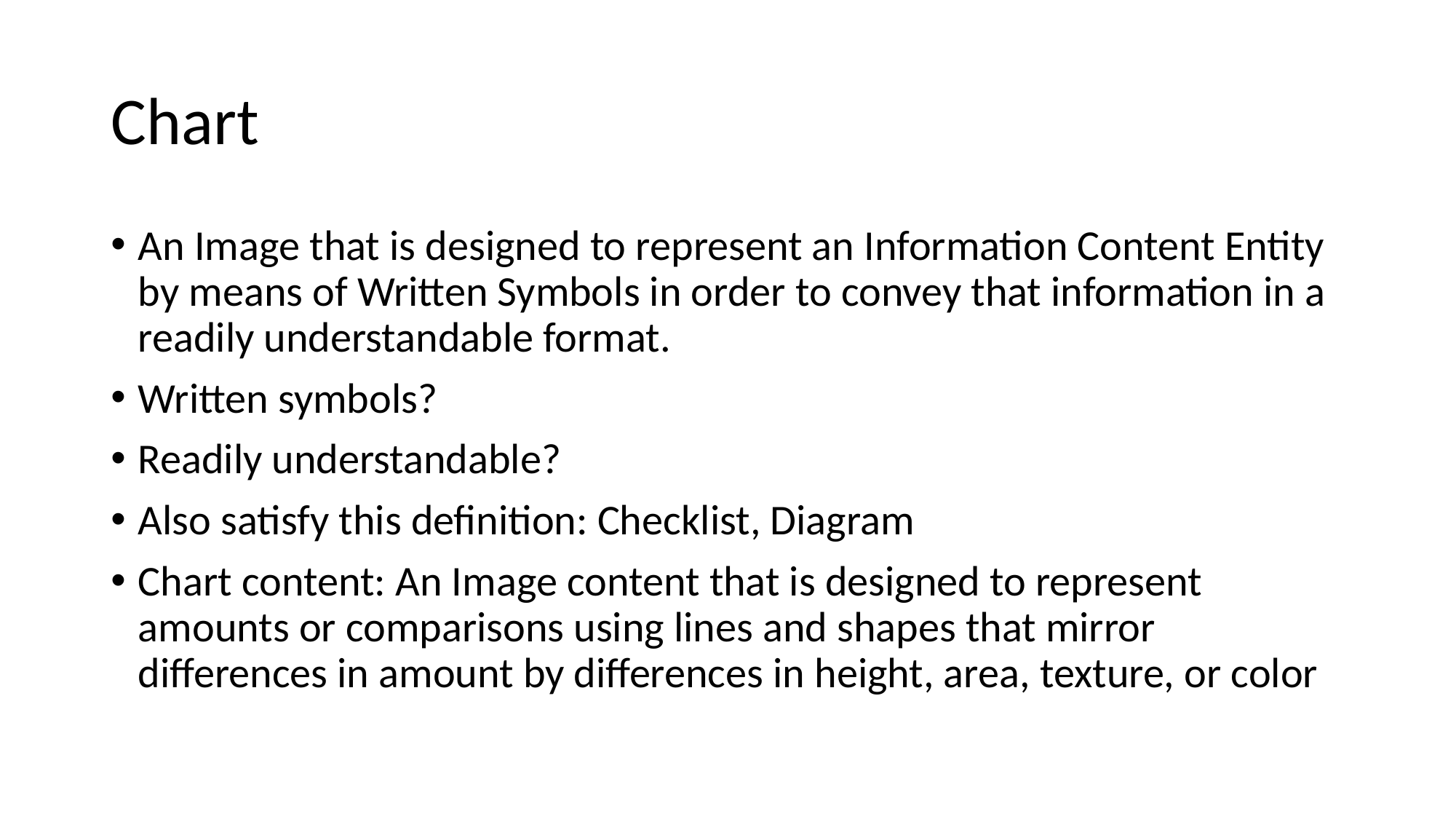

# Chart
An Image that is designed to represent an Information Content Entity by means of Written Symbols in order to convey that information in a readily understandable format.
Written symbols?
Readily understandable?
Also satisfy this definition: Checklist, Diagram
Chart content: An Image content that is designed to represent amounts or comparisons using lines and shapes that mirror differences in amount by differences in height, area, texture, or color